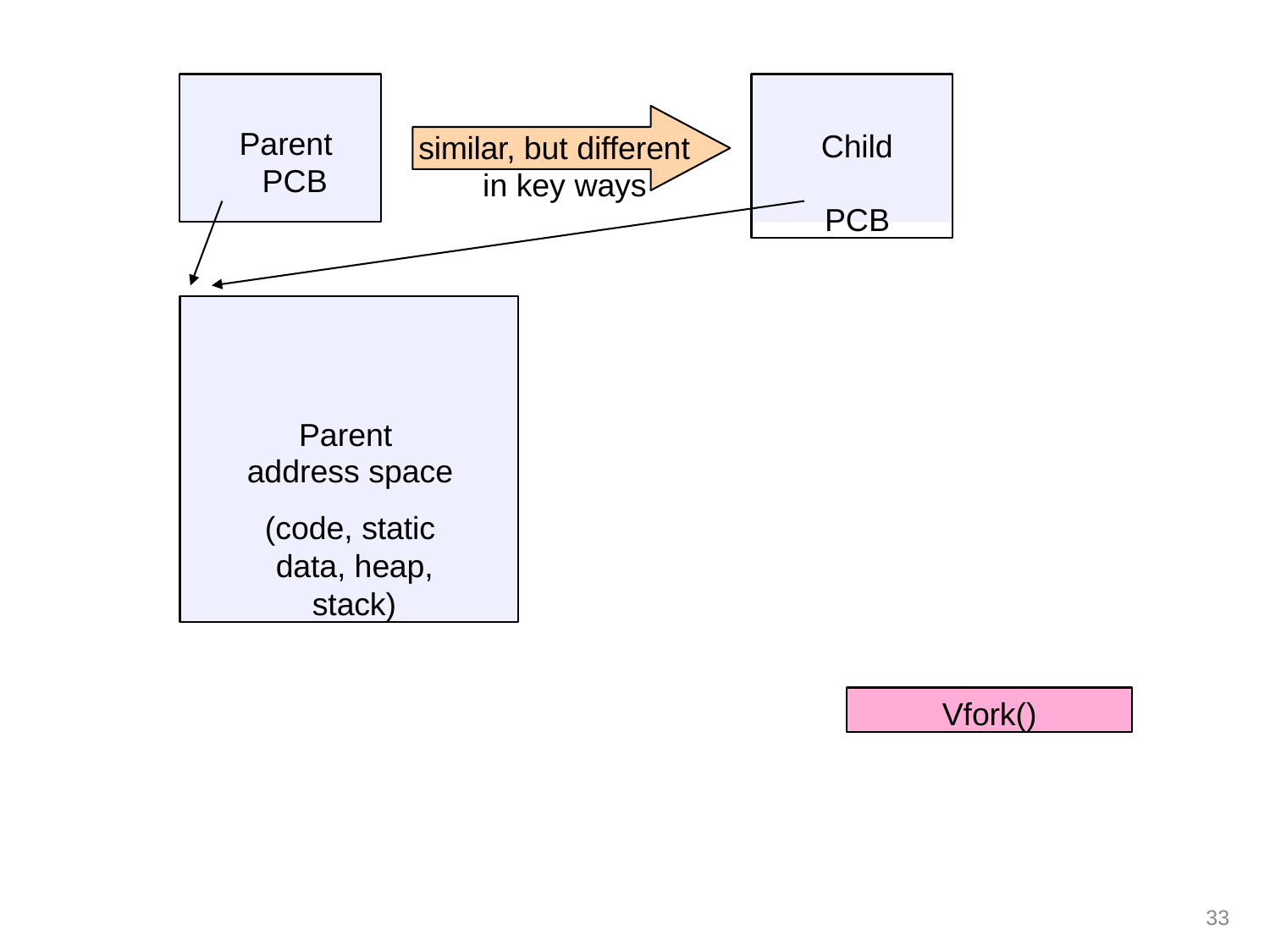

# Child  PCB

Parent  PCB
similar, but different  in key ways

Parent  address space
(code, static  data, heap,  stack)
Vfork()
33